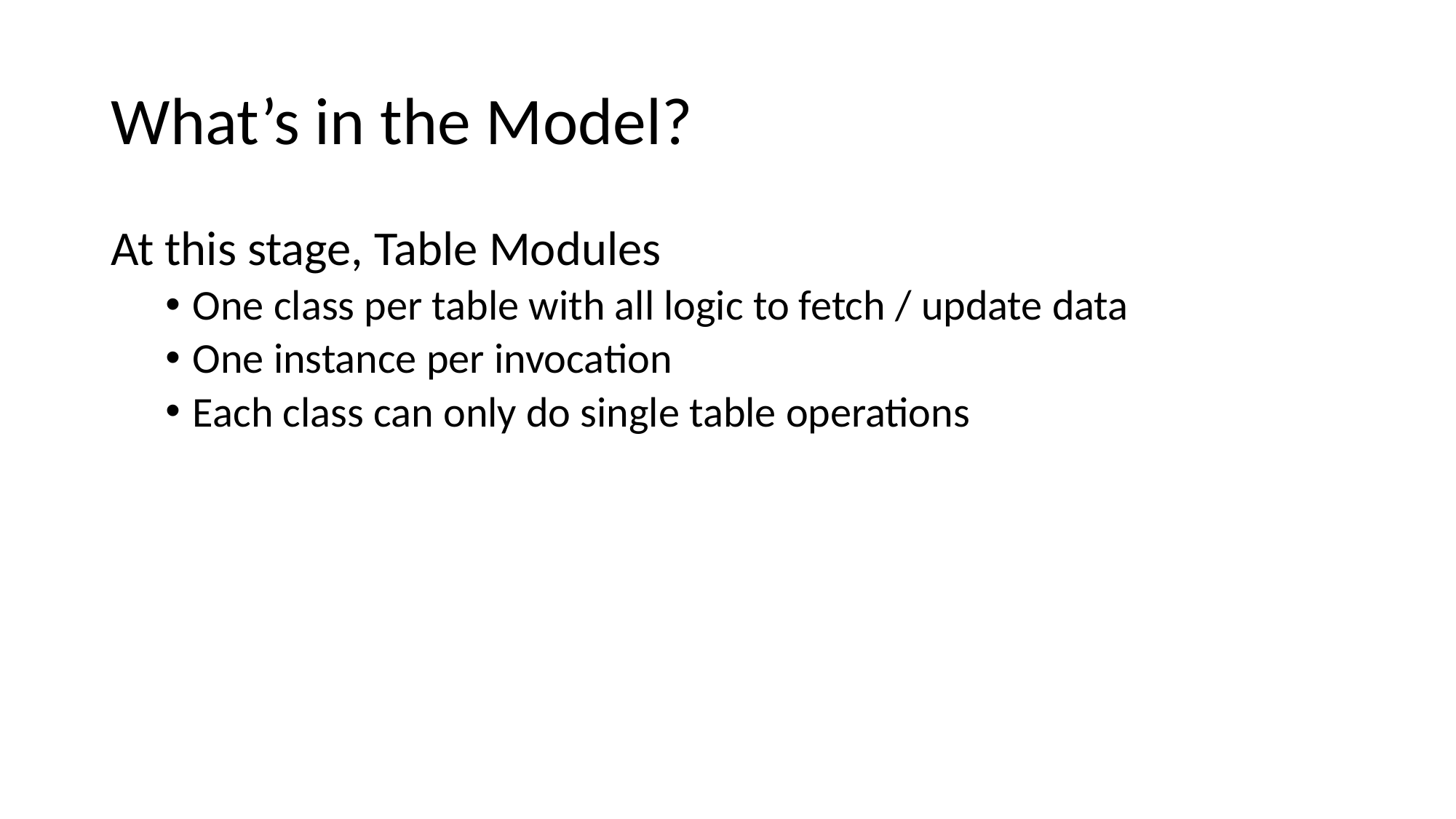

# What’s in the Model?
At this stage, Table Modules
One class per table with all logic to fetch / update data
One instance per invocation
Each class can only do single table operations